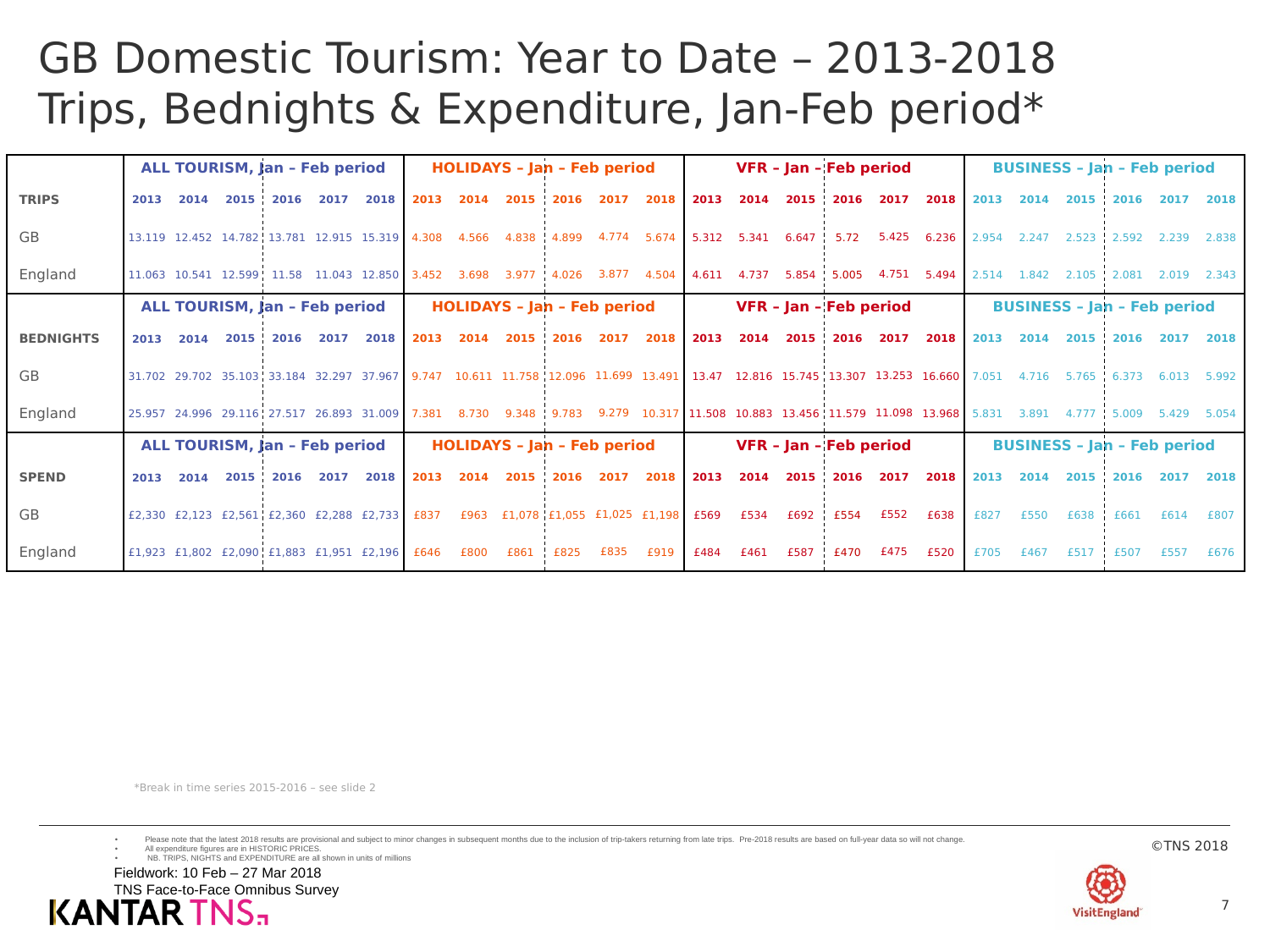

# GB Domestic Tourism: Year to Date – 2013-2018 Trips, Bednights & Expenditure, Jan-Feb period*
|  | ALL TOURISM, Jan – Feb period |  |  |  |  |  | HOLIDAYS – Jan – Feb period |  |  |  |  |  | VFR – Jan – Feb period |  |  |  |  |  | BUSINESS – Jan – Feb period |  |  |  |  |  |
| --- | --- | --- | --- | --- | --- | --- | --- | --- | --- | --- | --- | --- | --- | --- | --- | --- | --- | --- | --- | --- | --- | --- | --- | --- |
| TRIPS | 2013 | 2014 | 2015 | 2016 | 2017 | 2018 | 2013 | 2014 | 2015 | 2016 | 2017 | 2018 | 2013 | 2014 | 2015 | 2016 | 2017 | 2018 | 2013 | 2014 | 2015 | 2016 | 2017 | 2018 |
| GB | 13.119 | 12.452 | 14.782 | 13.781 | 12.915 | 15.319 | 4.308 | 4.566 | 4.838 | 4.899 | 4.774 | 5.674 | 5.312 | 5.341 | 6.647 | 5.72 | 5.425 | 6.236 | 2.954 | 2.247 | 2.523 | 2.592 | 2.239 | 2.838 |
| England | 11.063 | 10.541 | 12.599 | 11.58 | 11.043 | 12.850 | 3.452 | 3.698 | 3.977 | 4.026 | 3.877 | 4.504 | 4.611 | 4.737 | 5.854 | 5.005 | 4.751 | 5.494 | 2.514 | 1.842 | 2.105 | 2.081 | 2.019 | 2.343 |
|  | ALL TOURISM, Jan – Feb period |  |  |  |  |  | HOLIDAYS – Jan – Feb period |  |  |  |  |  | VFR – Jan – Feb period |  |  |  |  |  | BUSINESS – Jan – Feb period |  |  |  |  |  |
| BEDNIGHTS | 2013 | 2014 | 2015 | 2016 | 2017 | 2018 | 2013 | 2014 | 2015 | 2016 | 2017 | 2018 | 2013 | 2014 | 2015 | 2016 | 2017 | 2018 | 2013 | 2014 | 2015 | 2016 | 2017 | 2018 |
| GB | 31.702 | 29.702 | 35.103 | 33.184 | 32.297 | 37.967 | 9.747 | 10.611 | 11.758 | 12.096 | 11.699 | 13.491 | 13.47 | 12.816 | 15.745 | 13.307 | 13.253 | 16.660 | 7.051 | 4.716 | 5.765 | 6.373 | 6.013 | 5.992 |
| England | 25.957 | 24.996 | 29.116 | 27.517 | 26.893 | 31.009 | 7.381 | 8.730 | 9.348 | 9.783 | 9.279 | 10.317 | 11.508 | 10.883 | 13.456 | 11.579 | 11.098 | 13.968 | 5.831 | 3.891 | 4.777 | 5.009 | 5.429 | 5.054 |
|  | ALL TOURISM, Jan – Feb period |  |  |  |  |  | HOLIDAYS – Jan – Feb period |  |  |  |  |  | VFR – Jan – Feb period |  |  |  |  |  | BUSINESS – Jan – Feb period |  |  |  |  |  |
| SPEND | 2013 | 2014 | 2015 | 2016 | 2017 | 2018 | 2013 | 2014 | 2015 | 2016 | 2017 | 2018 | 2013 | 2014 | 2015 | 2016 | 2017 | 2018 | 2013 | 2014 | 2015 | 2016 | 2017 | 2018 |
| GB | £2,330 | £2,123 | £2,561 | £2,360 | £2,288 | £2,733 | £837 | £963 | £1,078 | £1,055 | £1,025 | £1,198 | £569 | £534 | £692 | £554 | £552 | £638 | £827 | £550 | £638 | £661 | £614 | £807 |
| England | £1,923 | £1,802 | £2,090 | £1,883 | £1,951 | £2,196 | £646 | £800 | £861 | £825 | £835 | £919 | £484 | £461 | £587 | £470 | £475 | £520 | £705 | £467 | £517 | £507 | £557 | £676 |
*Break in time series 2015-2016 – see slide 2
Please note that the latest 2018 results are provisional and subject to minor changes in subsequent months due to the inclusion of trip-takers returning from late trips.  Pre-2018 results are based on full-year data so will not change.
All expenditure figures are in HISTORIC PRICES.
 NB. TRIPS, NIGHTS and EXPENDITURE are all shown in units of millions

Fieldwork: 10 Feb – 27 Mar 2018
TNS Face-to-Face Omnibus Survey
7